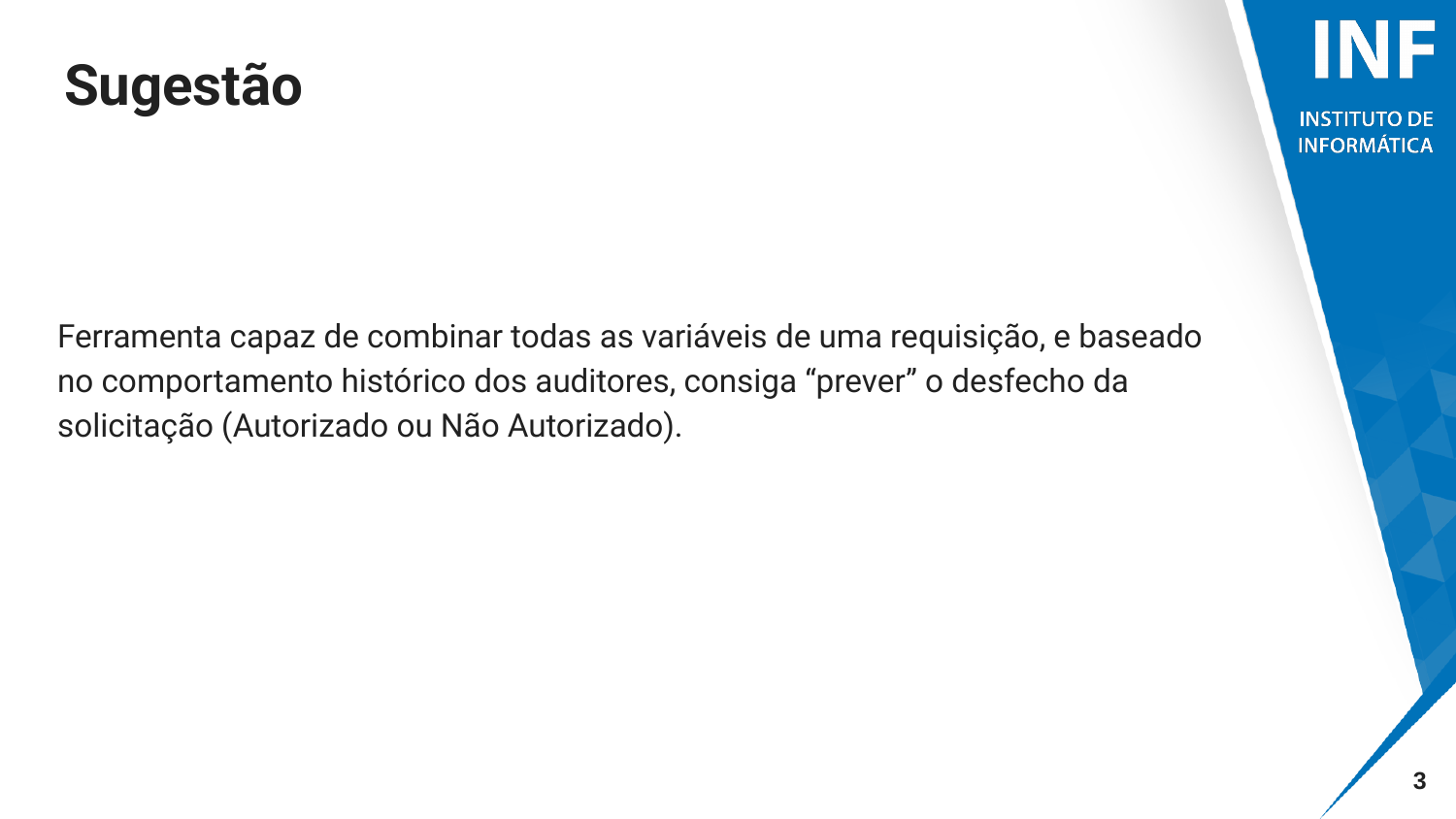

# Sugestão
Ferramenta capaz de combinar todas as variáveis de uma requisição, e baseado no comportamento histórico dos auditores, consiga “prever” o desfecho da solicitação (Autorizado ou Não Autorizado).

3